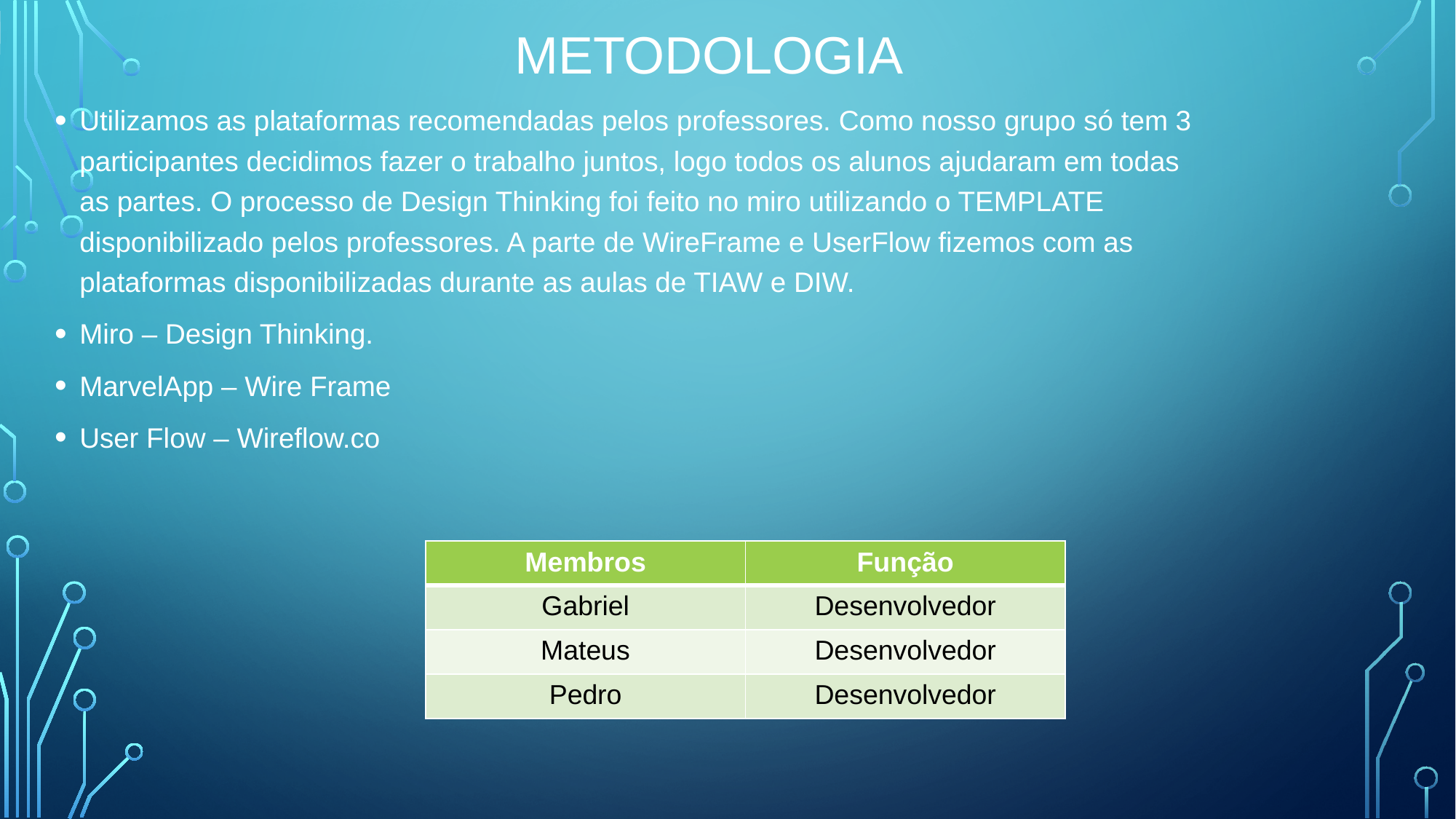

# metodologia
Utilizamos as plataformas recomendadas pelos professores. Como nosso grupo só tem 3 participantes decidimos fazer o trabalho juntos, logo todos os alunos ajudaram em todas as partes. O processo de Design Thinking foi feito no miro utilizando o TEMPLATE disponibilizado pelos professores. A parte de WireFrame e UserFlow fizemos com as plataformas disponibilizadas durante as aulas de TIAW e DIW.
Miro – Design Thinking.
MarvelApp – Wire Frame
User Flow – Wireflow.co

| Membros | Função |
| --- | --- |
| Gabriel | Desenvolvedor |
| Mateus | Desenvolvedor |
| Pedro | Desenvolvedor |